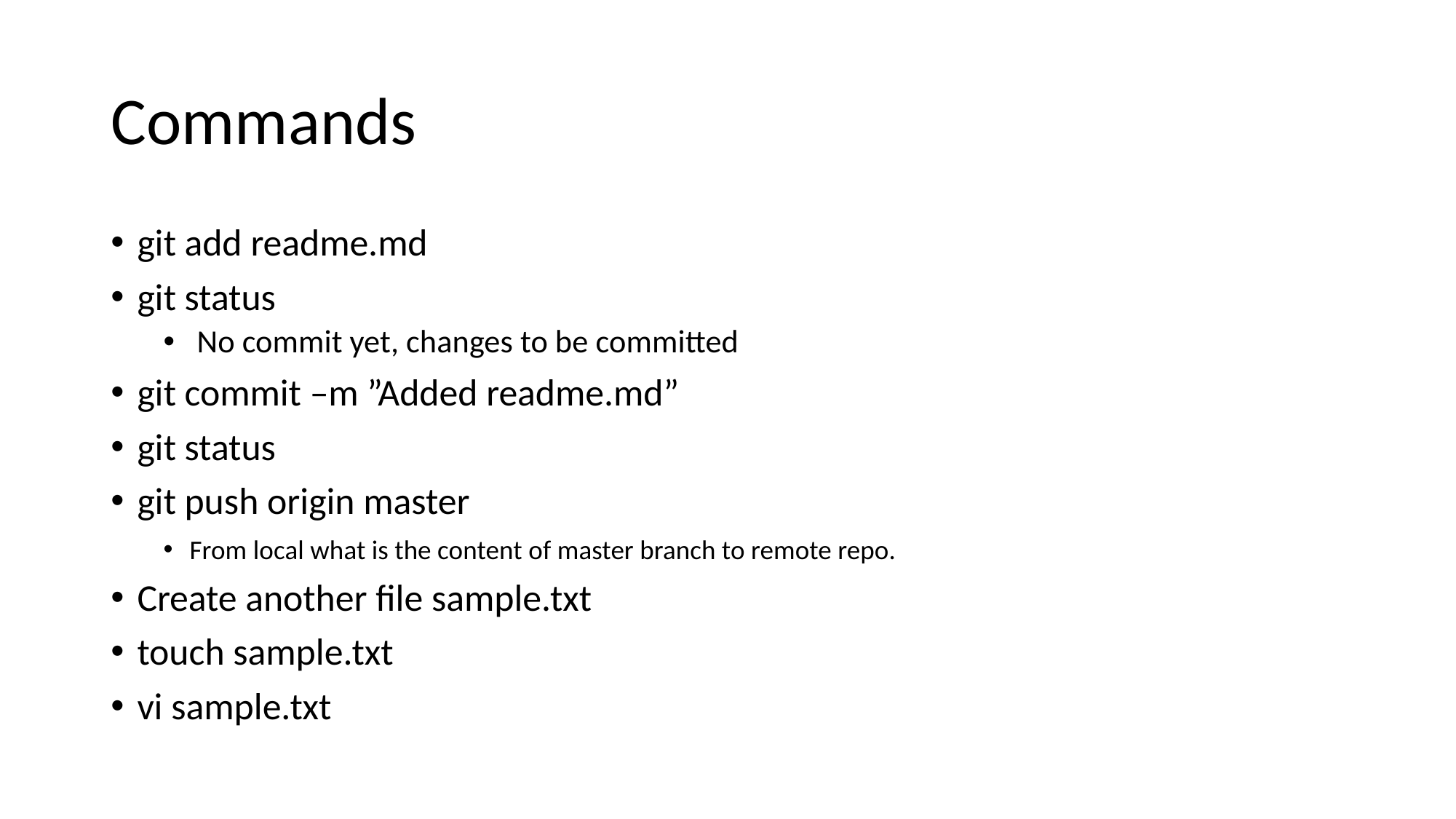

# Commands
git add readme.md
git status
 No commit yet, changes to be committed
git commit –m ”Added readme.md”
git status
git push origin master
From local what is the content of master branch to remote repo.
Create another file sample.txt
touch sample.txt
vi sample.txt